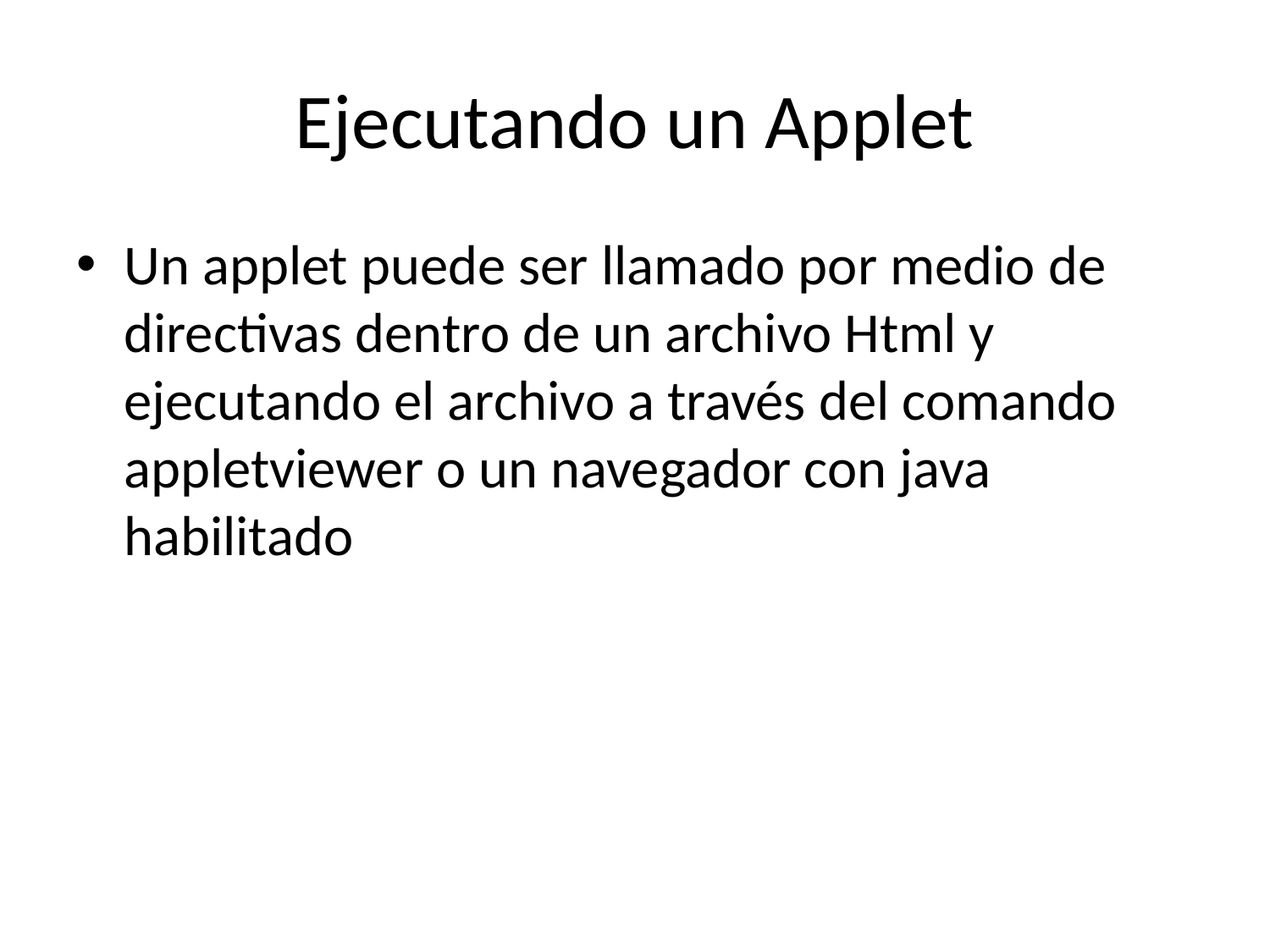

# Ejecutando un Applet
Un applet puede ser llamado por medio de directivas dentro de un archivo Html y ejecutando el archivo a través del comando appletviewer o un navegador con java habilitado